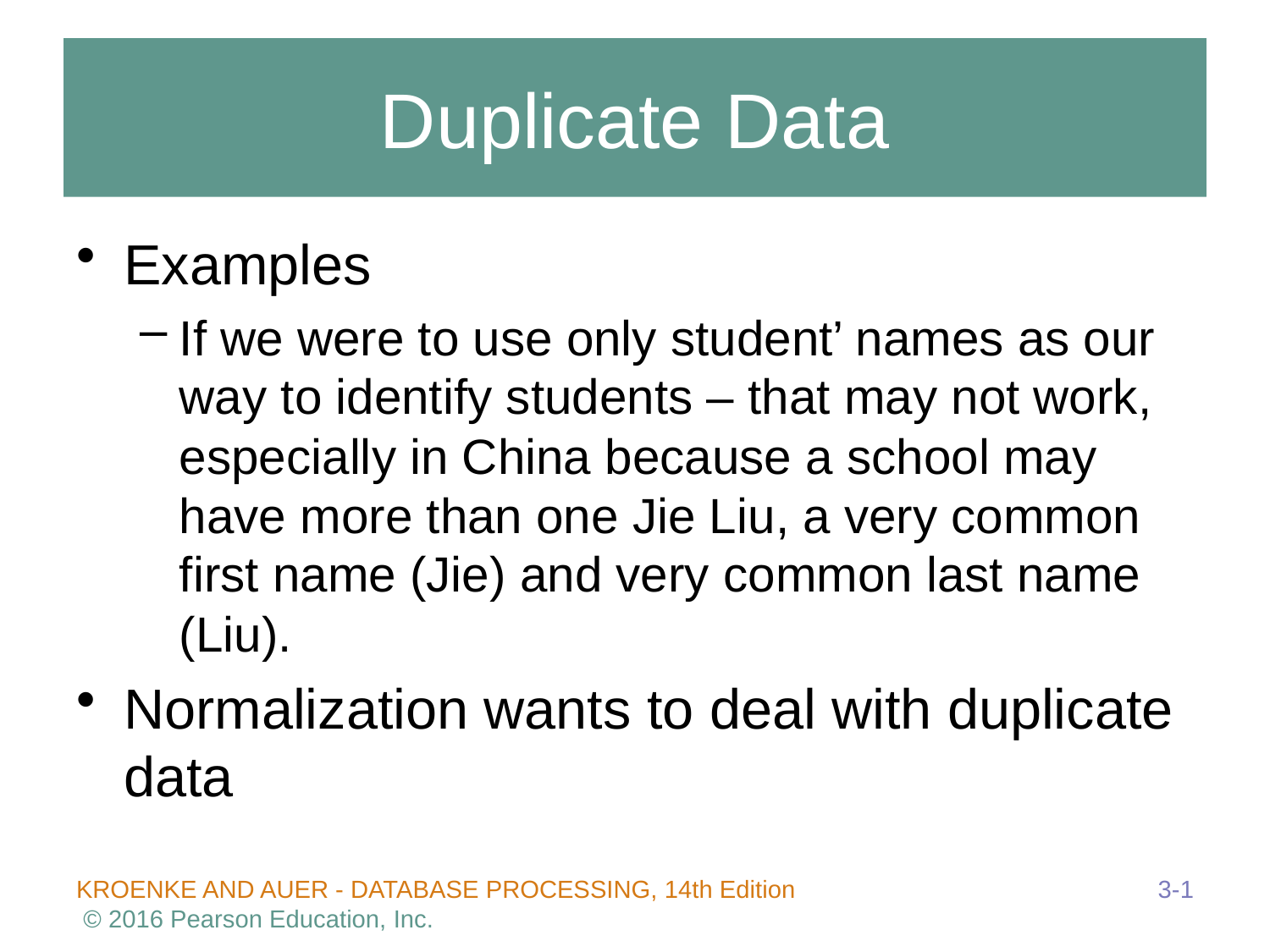

# Duplicate Data
Examples
If we were to use only student’ names as our way to identify students – that may not work, especially in China because a school may have more than one Jie Liu, a very common first name (Jie) and very common last name (Liu).
Normalization wants to deal with duplicate data
3-1

KROENKE AND AUER - DATABASE PROCESSING, 14th Edition  © 2016 Pearson Education, Inc.